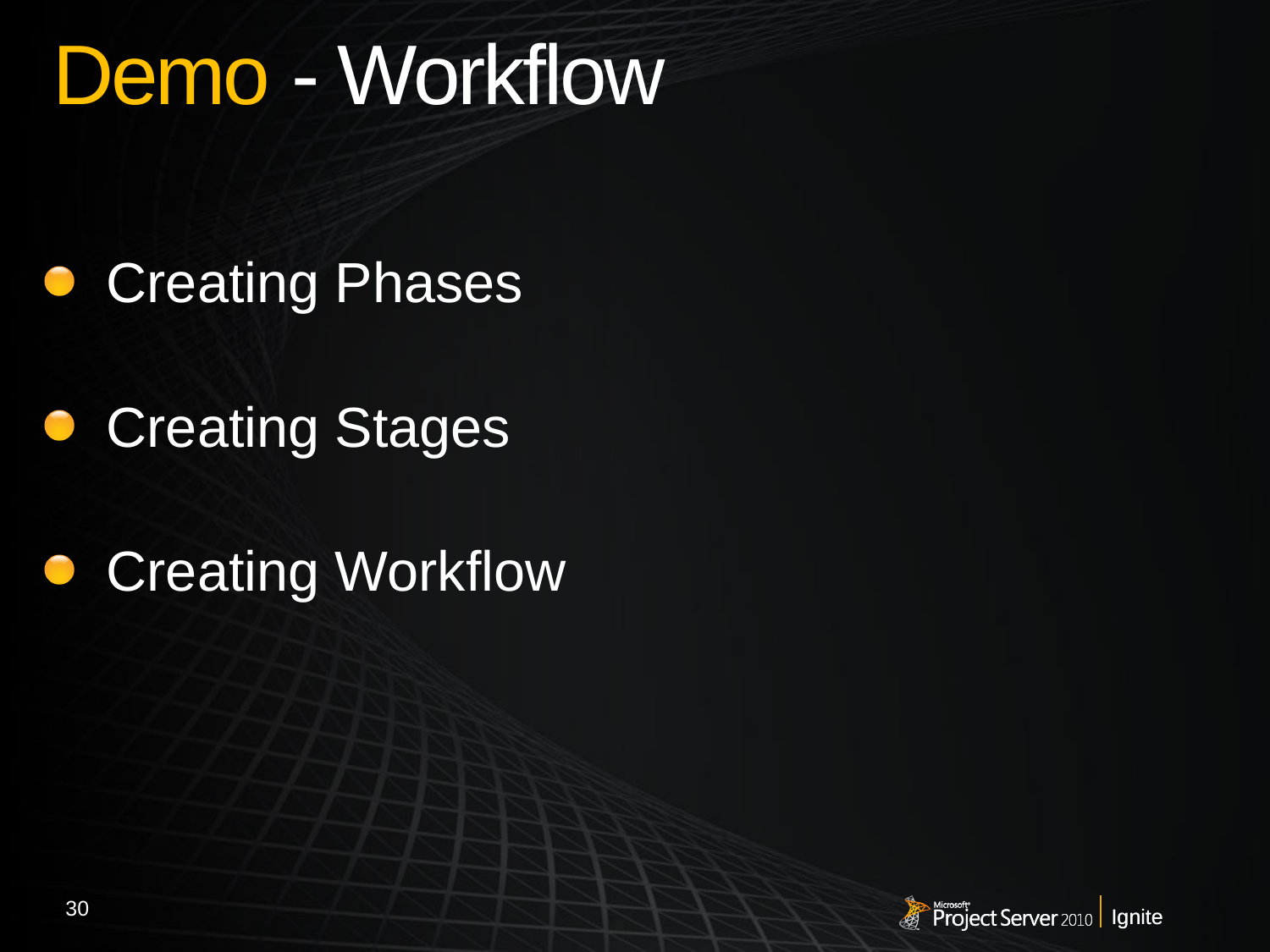

# Demo - Workflow
Creating Phases

Creating Stages

Creating Workflow

30